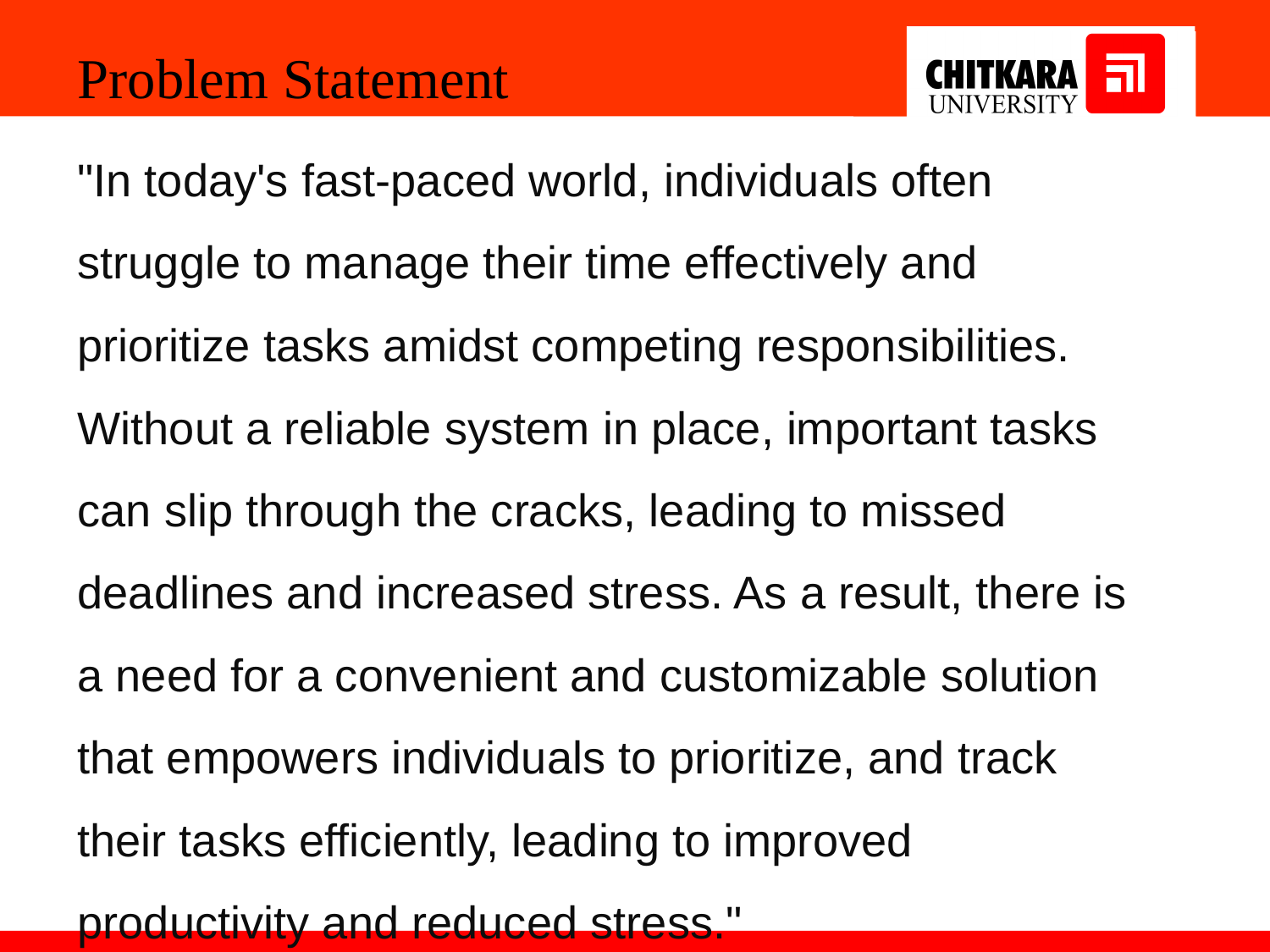

Problem Statement
"In today's fast-paced world, individuals often struggle to manage their time effectively and prioritize tasks amidst competing responsibilities. Without a reliable system in place, important tasks can slip through the cracks, leading to missed deadlines and increased stress. As a result, there is a need for a convenient and customizable solution that empowers individuals to prioritize, and track their tasks efficiently, leading to improved productivity and reduced stress."